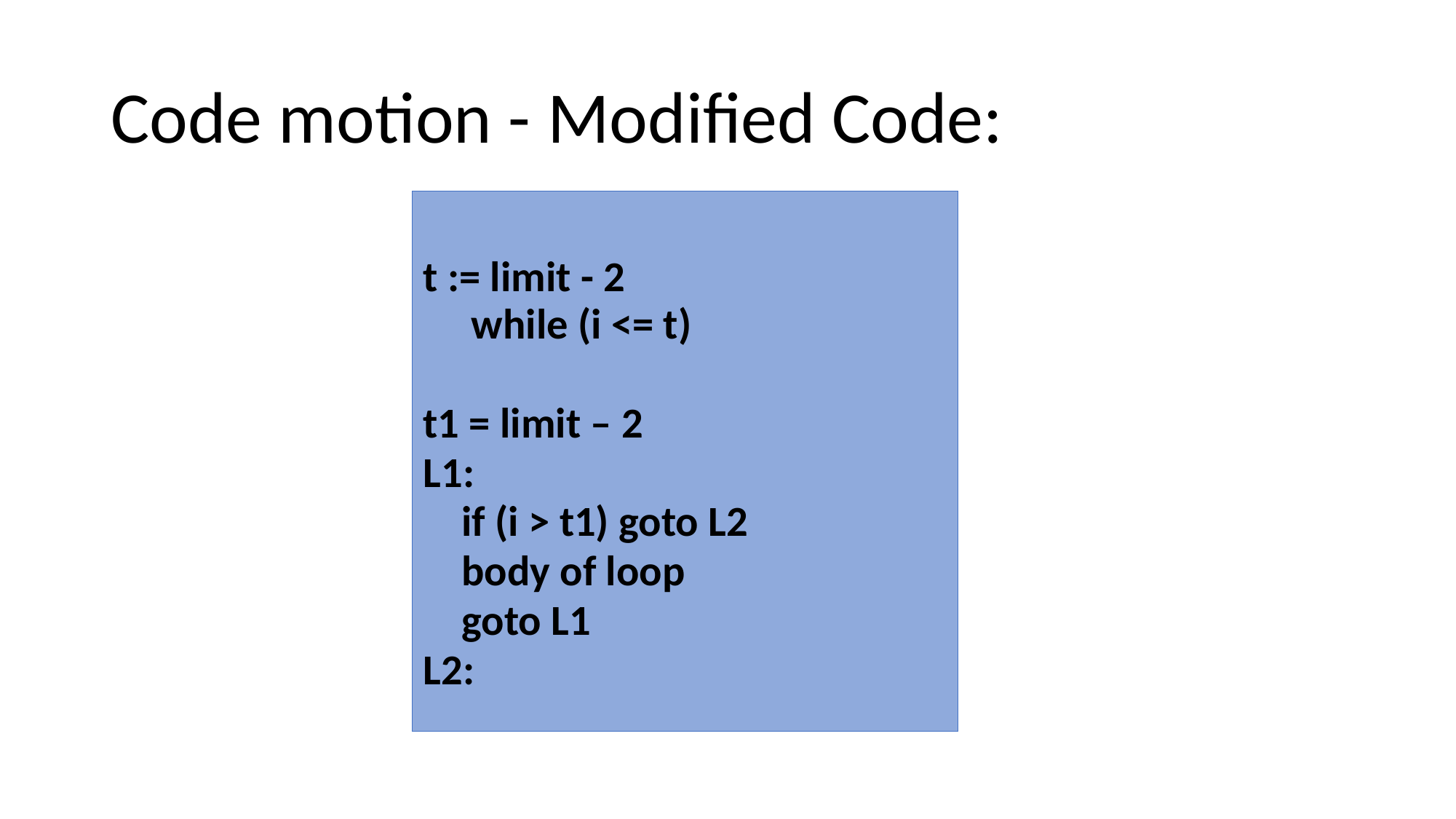

# Code motion - Modified Code:

t := limit - 2
while (i <= t)

t1 = limit – 2
L1:
    if (i > t1) goto L2
    body of loop
    goto L1
L2: